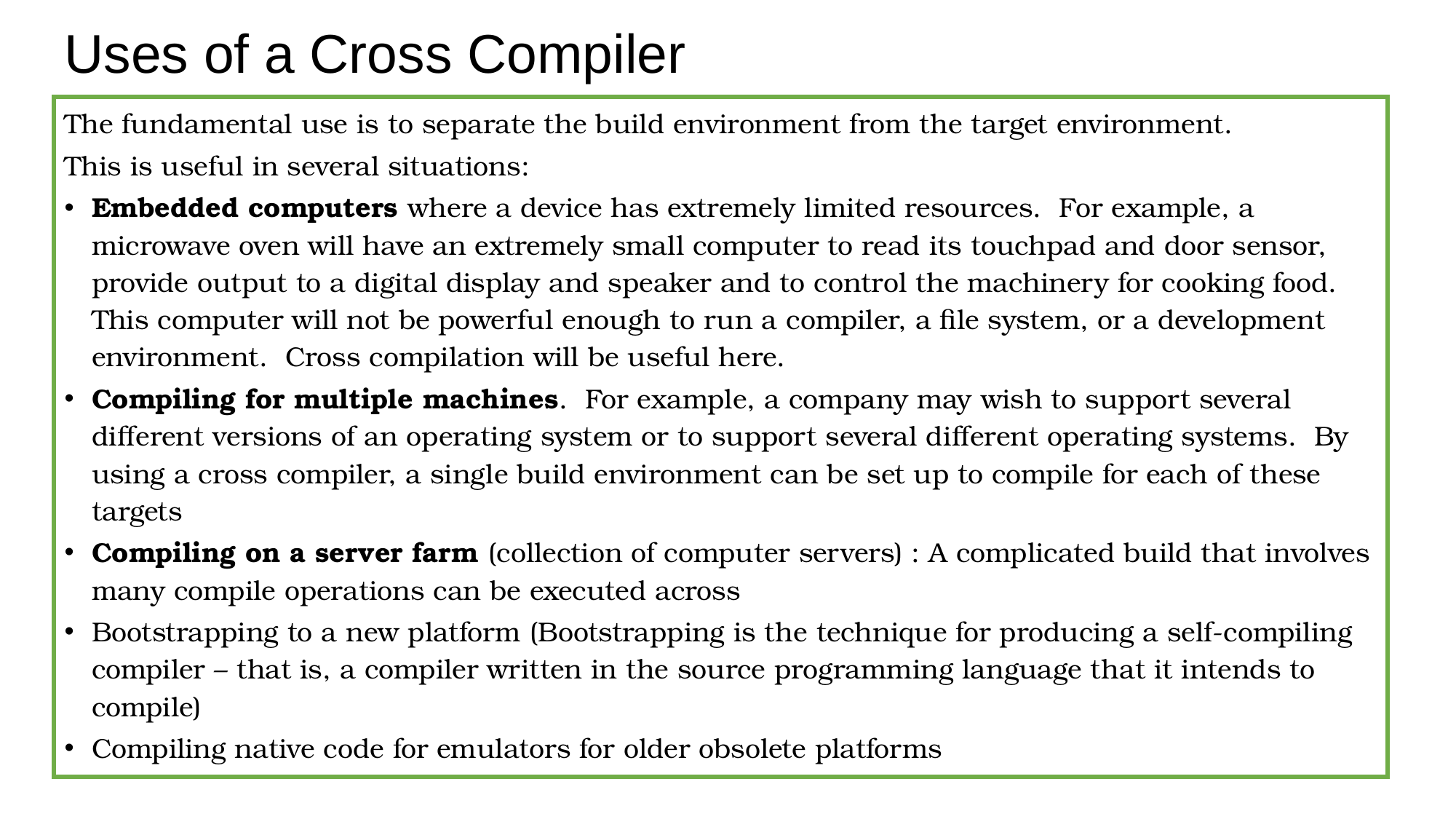

# Uses of a Cross Compiler
The fundamental use is to separate the build environment from the target environment.
This is useful in several situations:
Embedded computers where a device has extremely limited resources.  For example, a microwave oven will have an extremely small computer to read its touchpad and door sensor, provide output to a digital display and speaker and to control the machinery for cooking food.  This computer will not be powerful enough to run a compiler, a file system, or a development environment.  Cross compilation will be useful here.
Compiling for multiple machines.  For example, a company may wish to support several different versions of an operating system or to support several different operating systems.  By using a cross compiler, a single build environment can be set up to compile for each of these targets
Compiling on a server farm (collection of computer servers) : A complicated build that involves many compile operations can be executed across
Bootstrapping to a new platform (Bootstrapping is the technique for producing a self-compiling compiler – that is, a compiler written in the source programming language that it intends to compile)
Compiling native code for emulators for older obsolete platforms